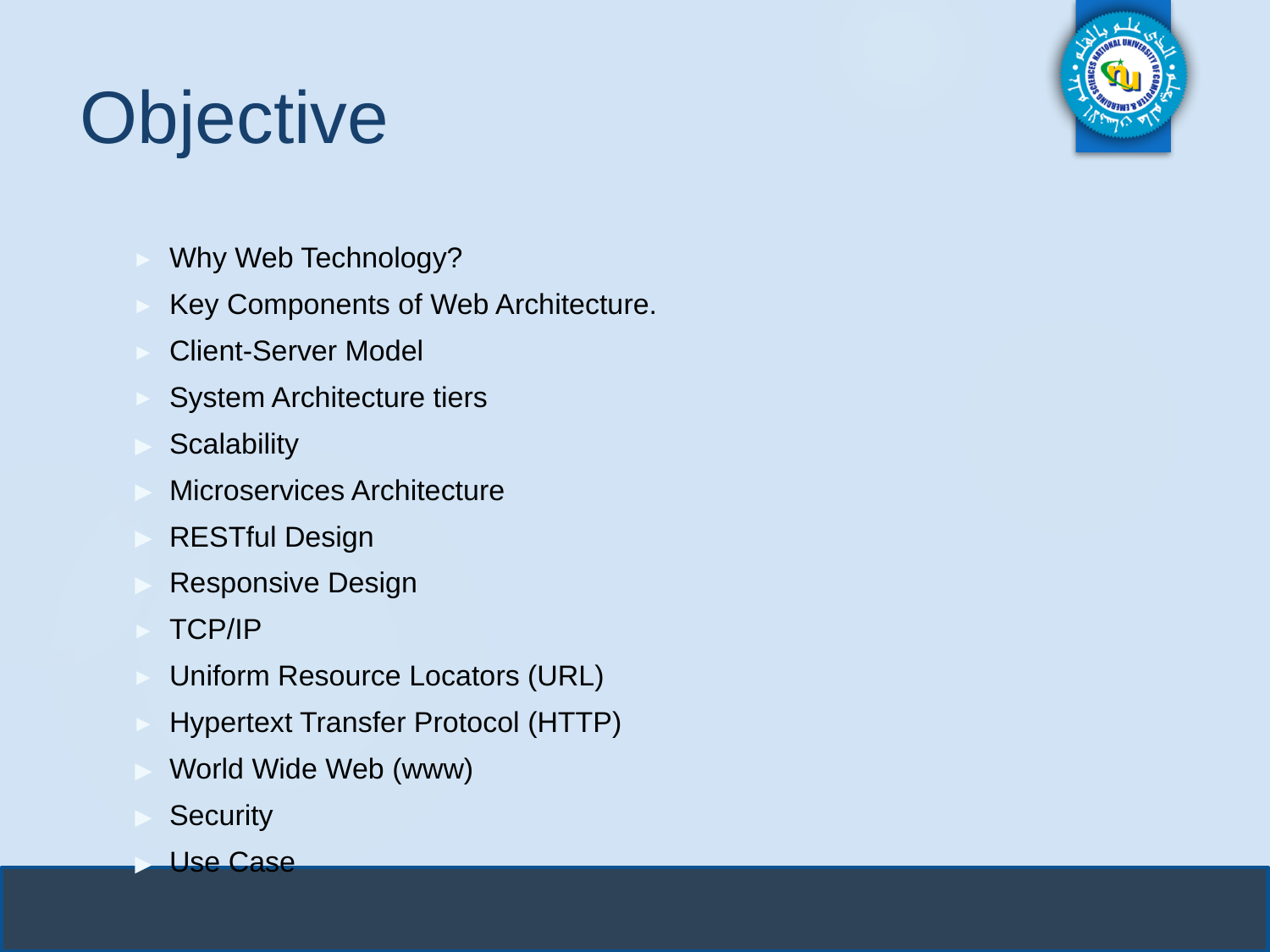

# Objective
Why Web Technology?
Key Components of Web Architecture.
Client-Server Model
System Architecture tiers
Scalability
Microservices Architecture
RESTful Design
Responsive Design
TCP/IP
Uniform Resource Locators (URL)
Hypertext Transfer Protocol (HTTP)
World Wide Web (www)
Security
Use Case